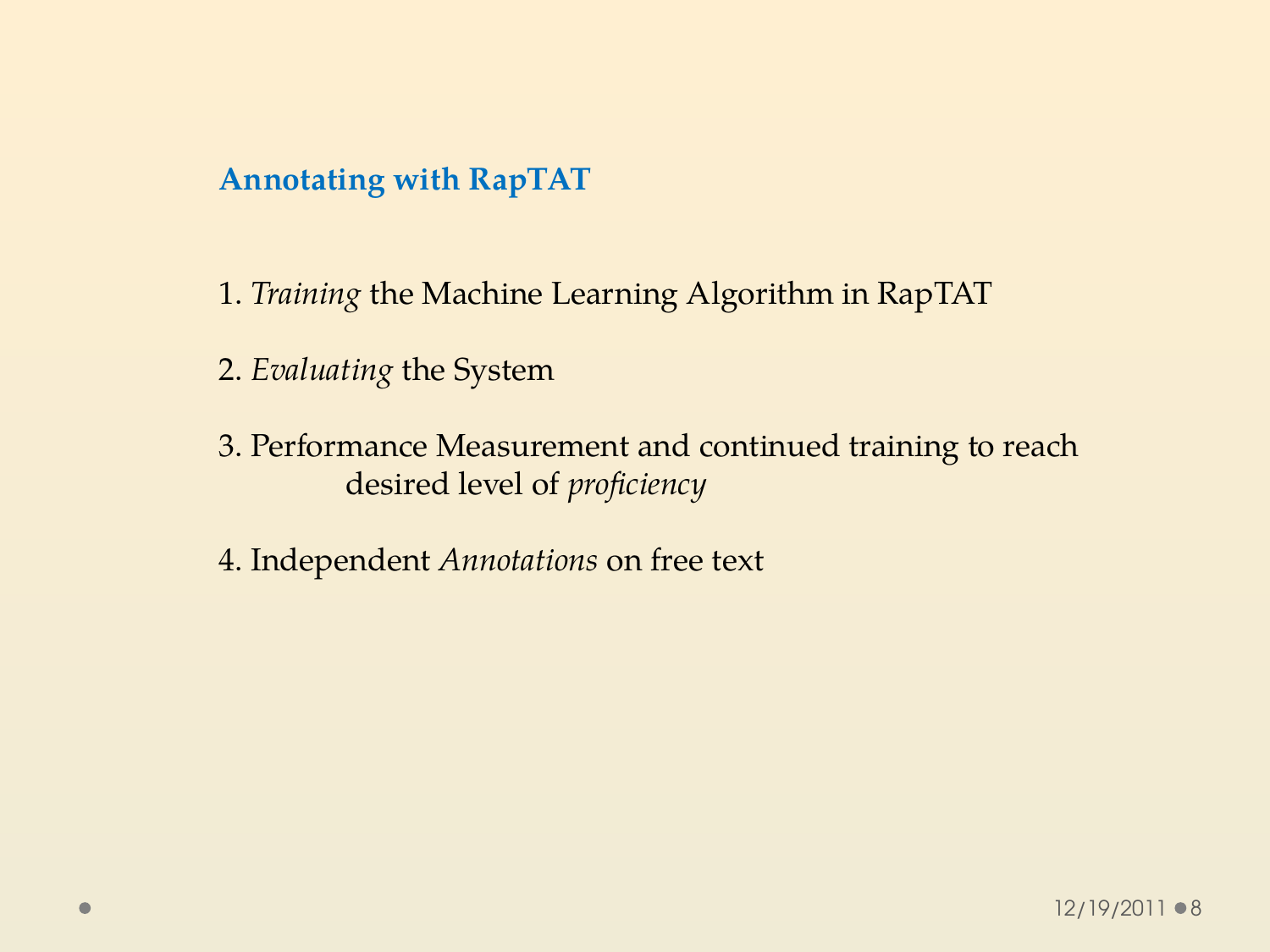

Annotating with RapTAT

1. Training the Machine Learning Algorithm in RapTAT

2. Evaluating the System

3. Performance Measurement and continued training to reach
	desired level of proficiency

4. Independent Annotations on free text
12/19/2011
8